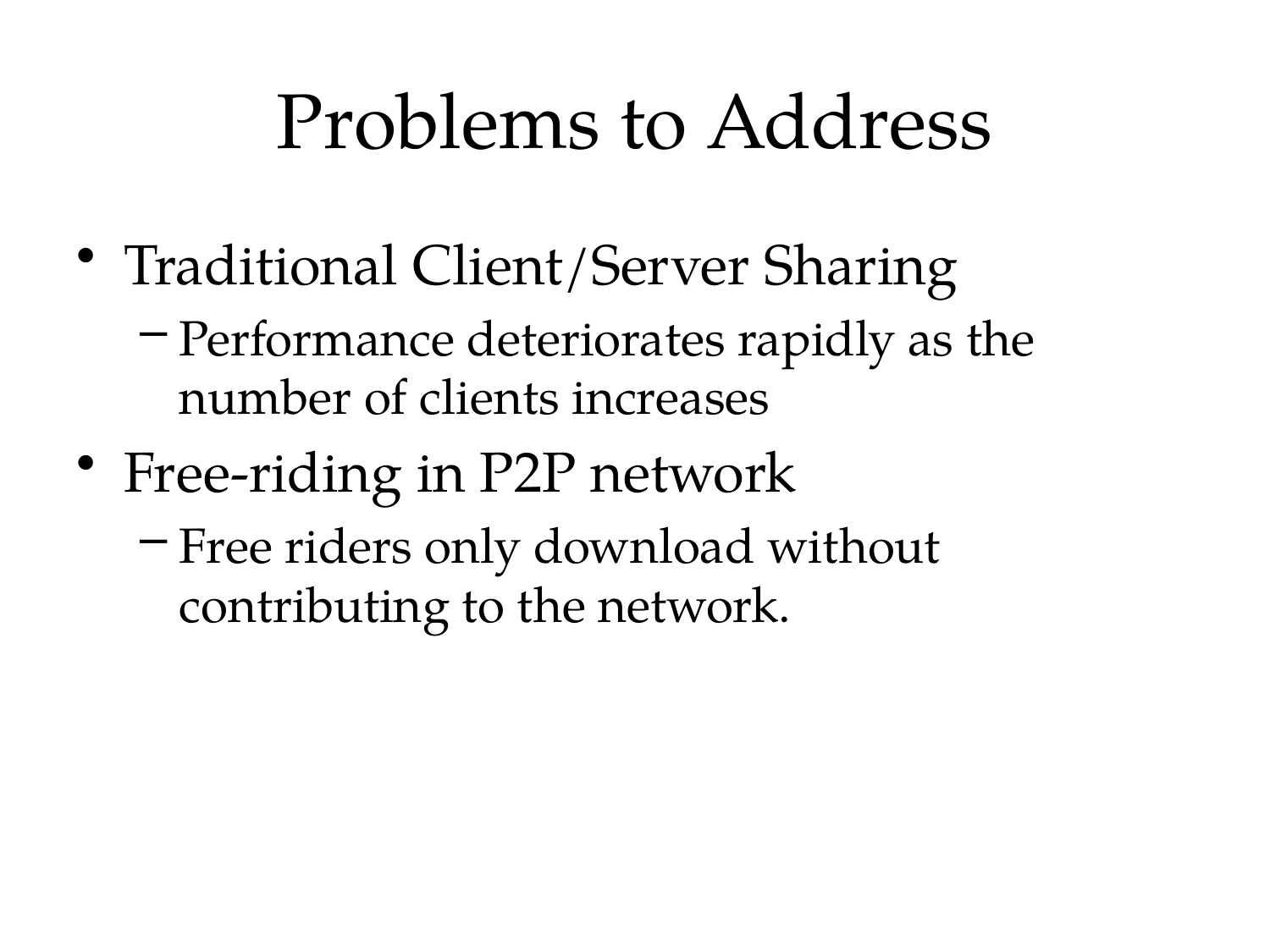

# Problems to Address
Traditional Client/Server Sharing
Performance deteriorates rapidly as the number of clients increases
Free-riding in P2P network
Free riders only download without  contributing to the network.